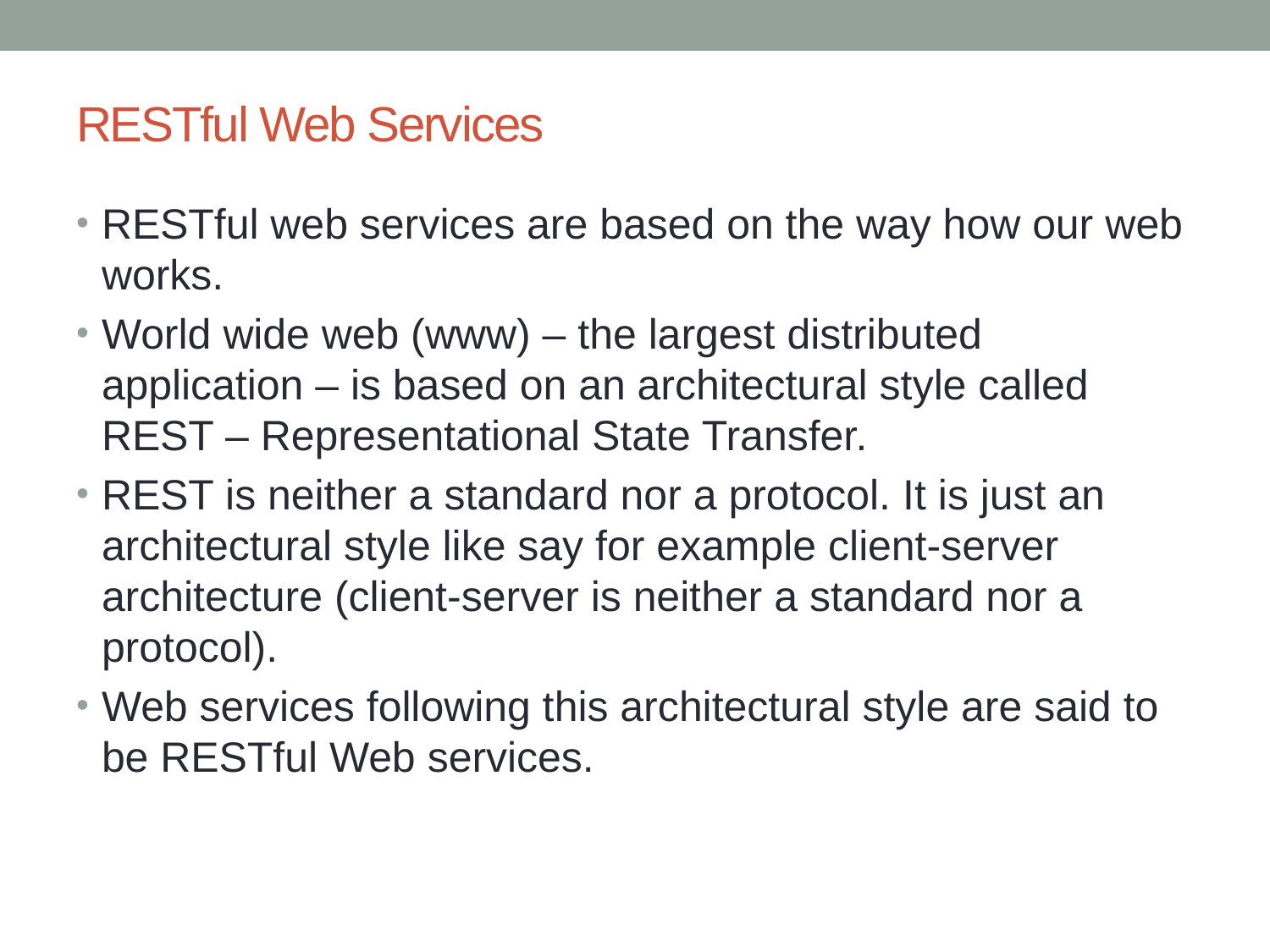

# RESTful Web Services
RESTful web services are based on the way how our web works.
World wide web (www) – the largest distributed application – is based on an architectural style called REST – Representational State Transfer.
REST is neither a standard nor a protocol. It is just an architectural style like say for example client-server architecture (client-server is neither a standard nor a protocol).
Web services following this architectural style are said to be RESTful Web services.